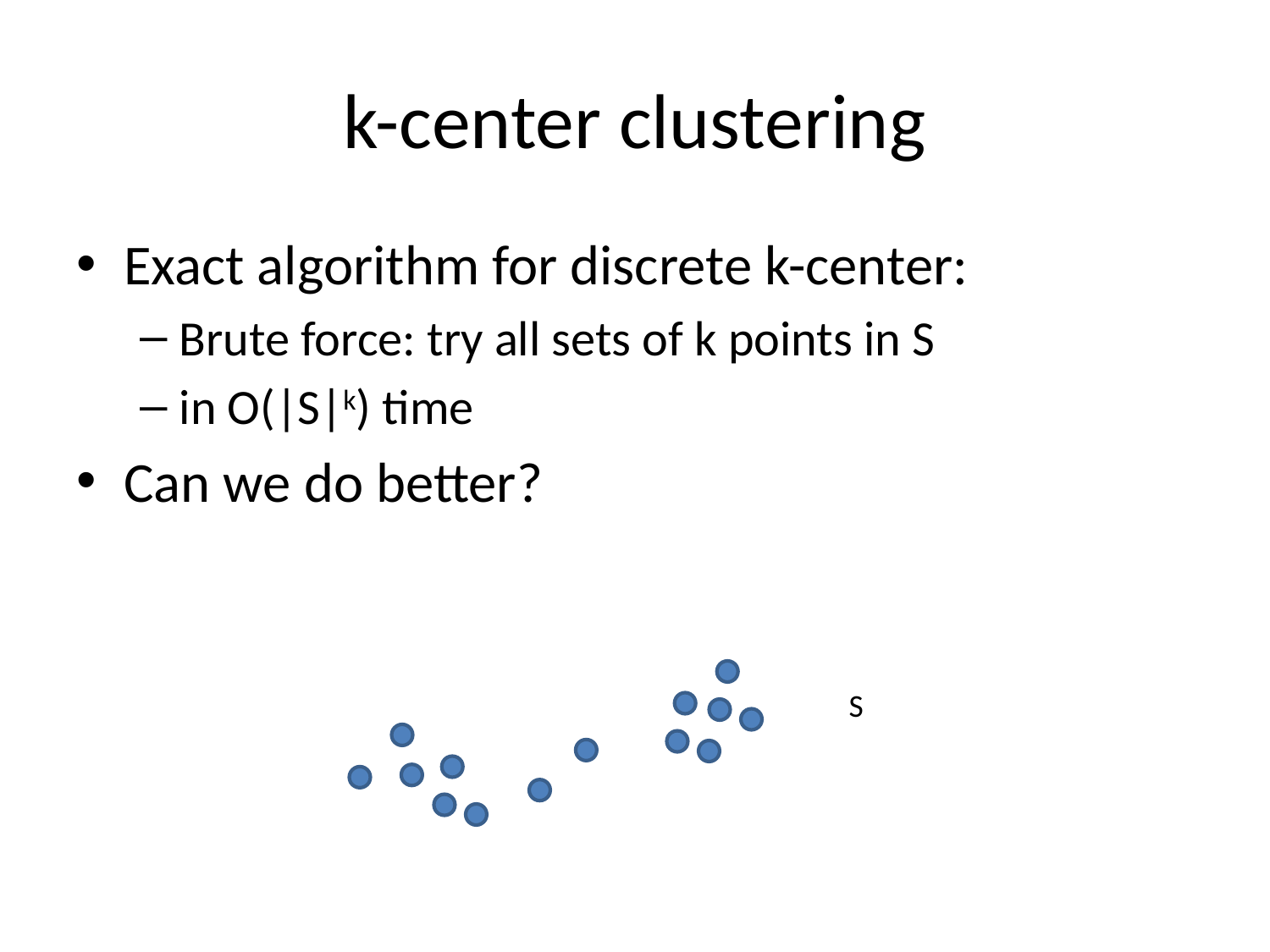

# k-center clustering
Exact algorithm for discrete k-center:
Brute force: try all sets of k points in S
in O(|S|k) time
Can we do better?

S